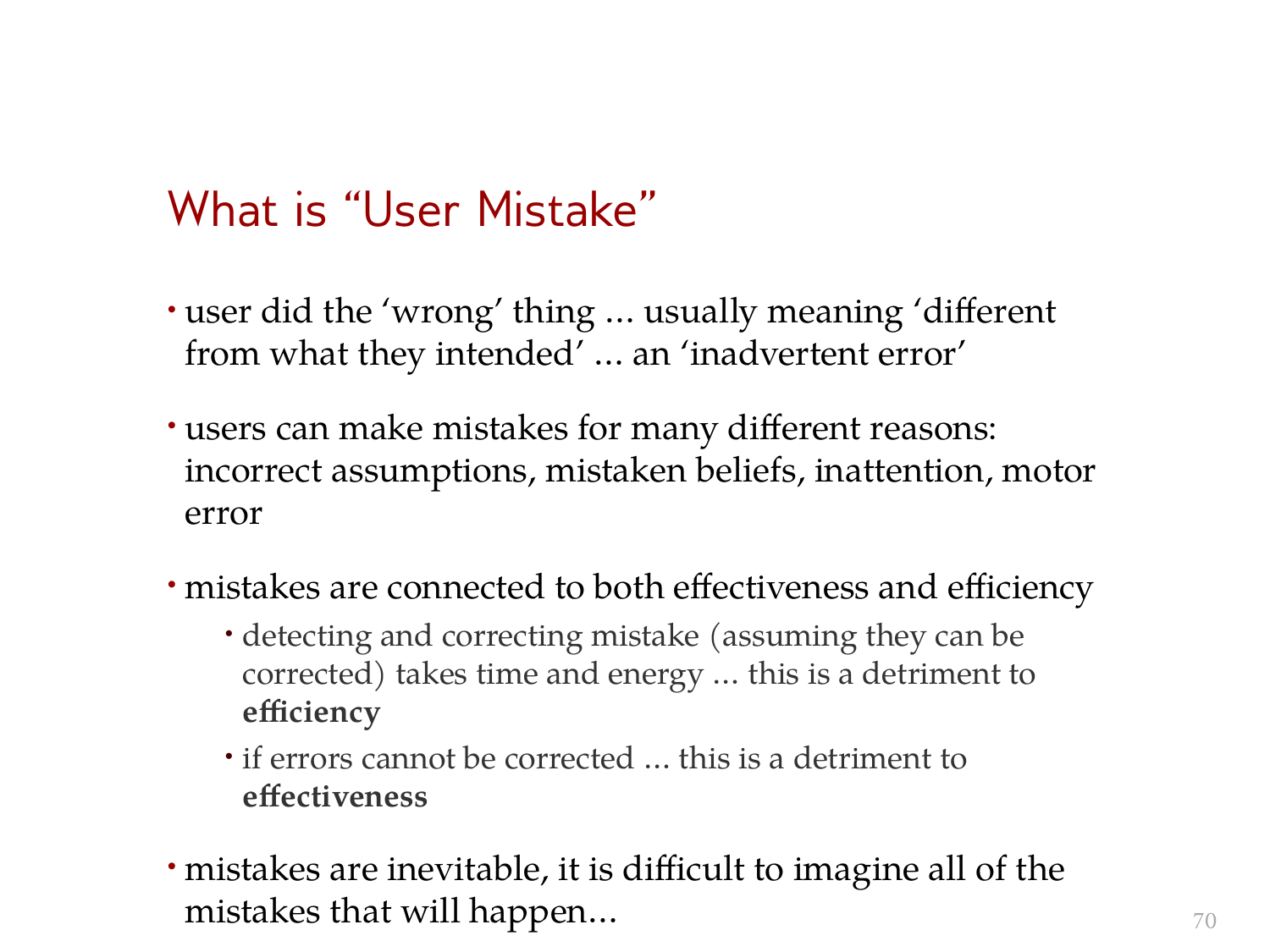

# What is “User Mistake”
user did the ‘wrong’ thing … usually meaning ‘different from what they intended’ … an ‘inadvertent error’
users can make mistakes for many different reasons:  incorrect assumptions, mistaken beliefs, inattention, motor error
mistakes are connected to both effectiveness and efficiency
detecting and correcting mistake (assuming they can be corrected) takes time and energy … this is a detriment to efficiency
if errors cannot be corrected … this is a detriment to effectiveness
mistakes are inevitable, it is difficult to imagine all of the mistakes that will happen…

70